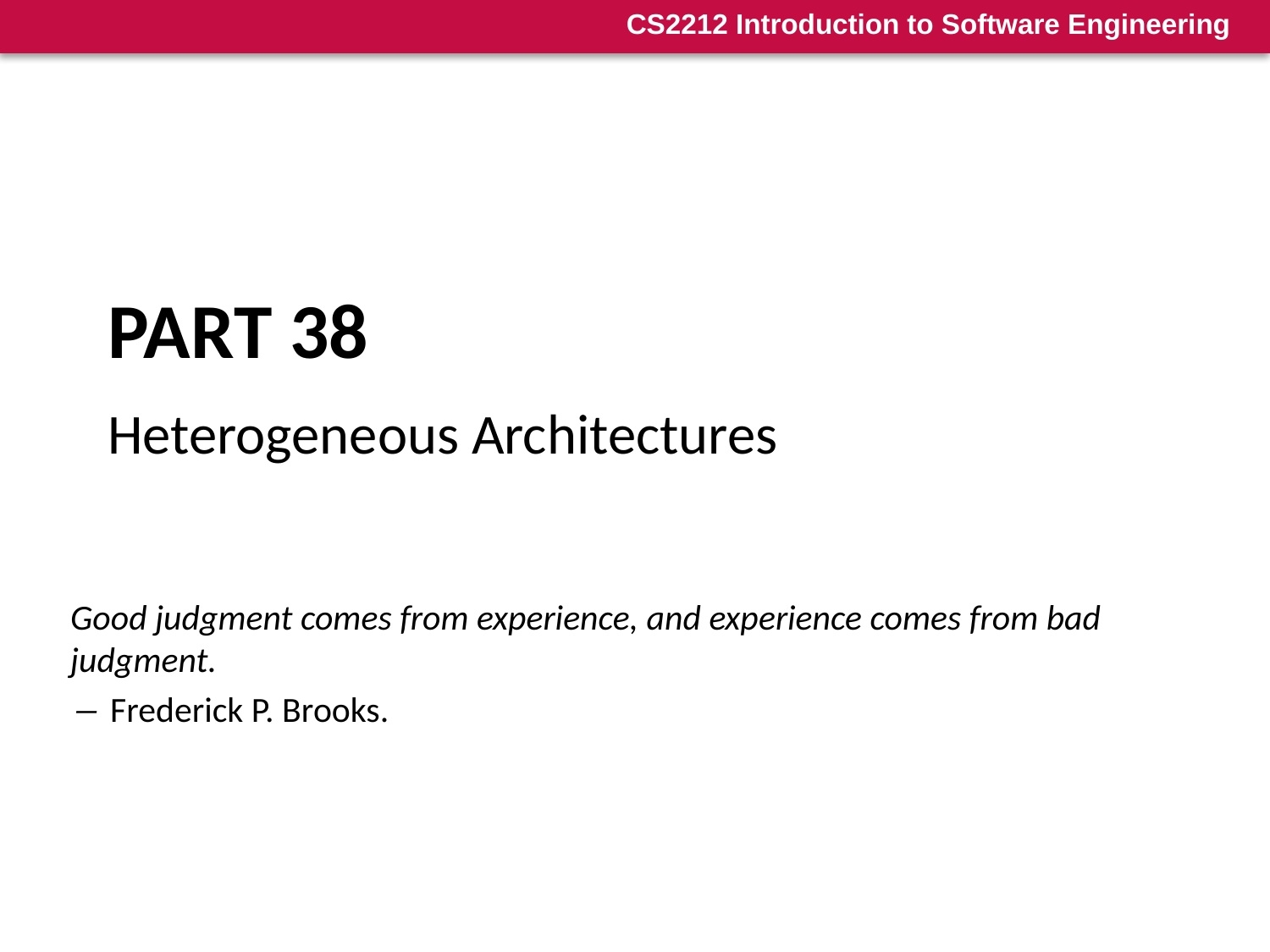

# Part 38
Heterogeneous Architectures

Good judgment comes from experience, and experience comes from bad judgment.
― Frederick P. Brooks.